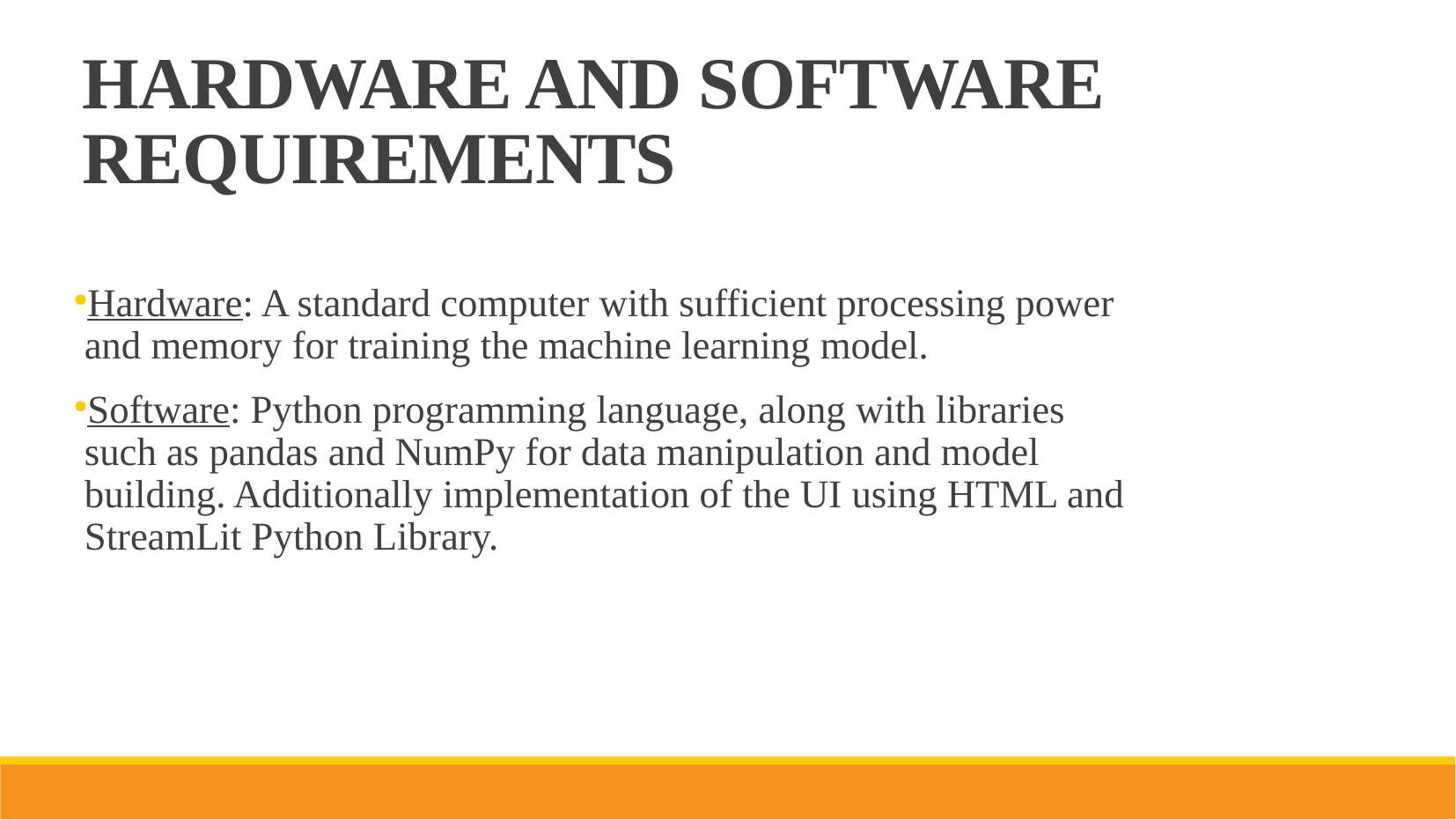

HARDWARE AND SOFTWARE REQUIREMENTS
Hardware: A standard computer with sufficient processing power and memory for training the machine learning model.
Software: Python programming language, along with libraries such as pandas and NumPy for data manipulation and model building. Additionally implementation of the UI using HTML and StreamLit Python Library.